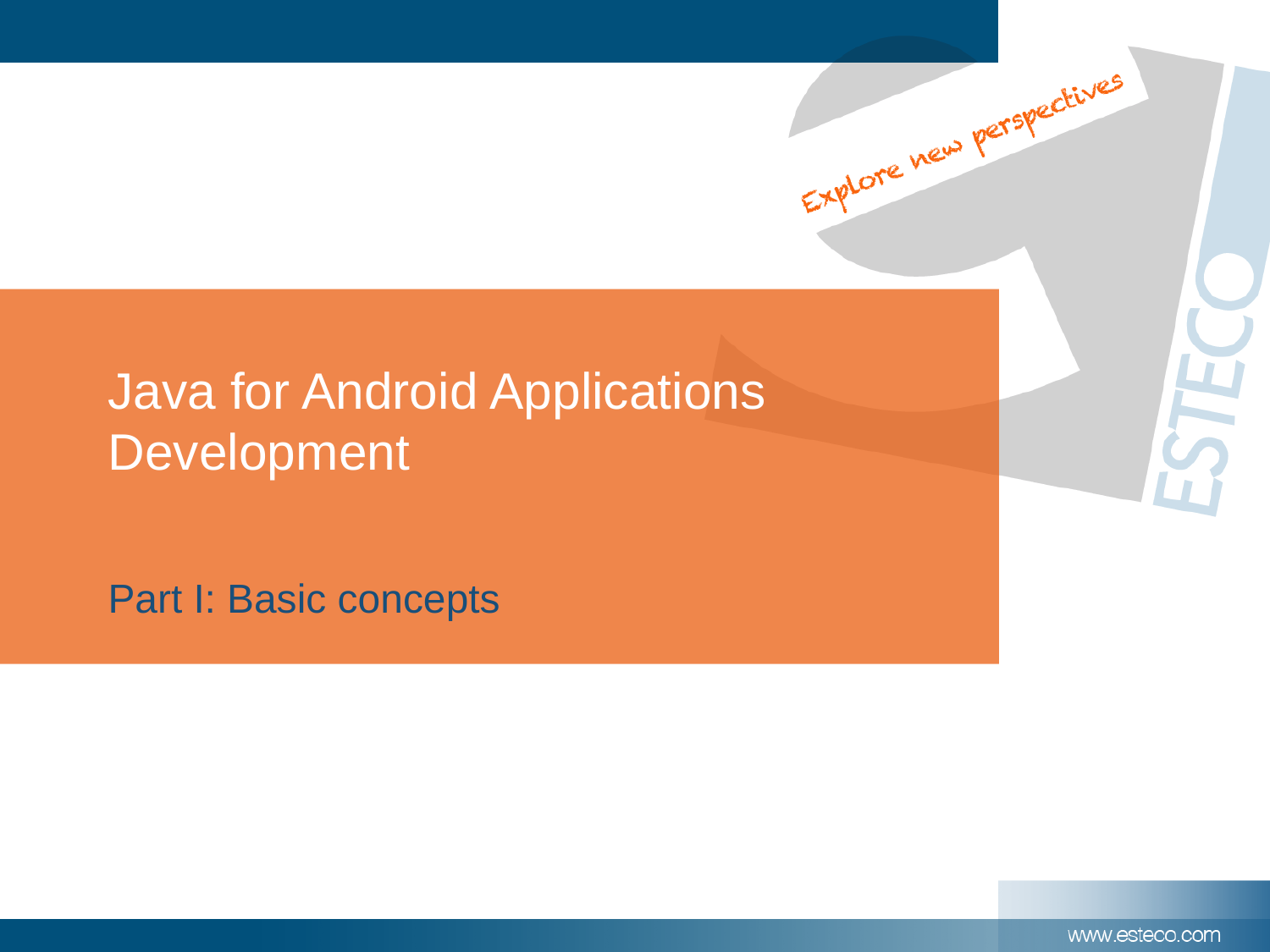

# Java for Android Applications Development
Part I: Basic concepts